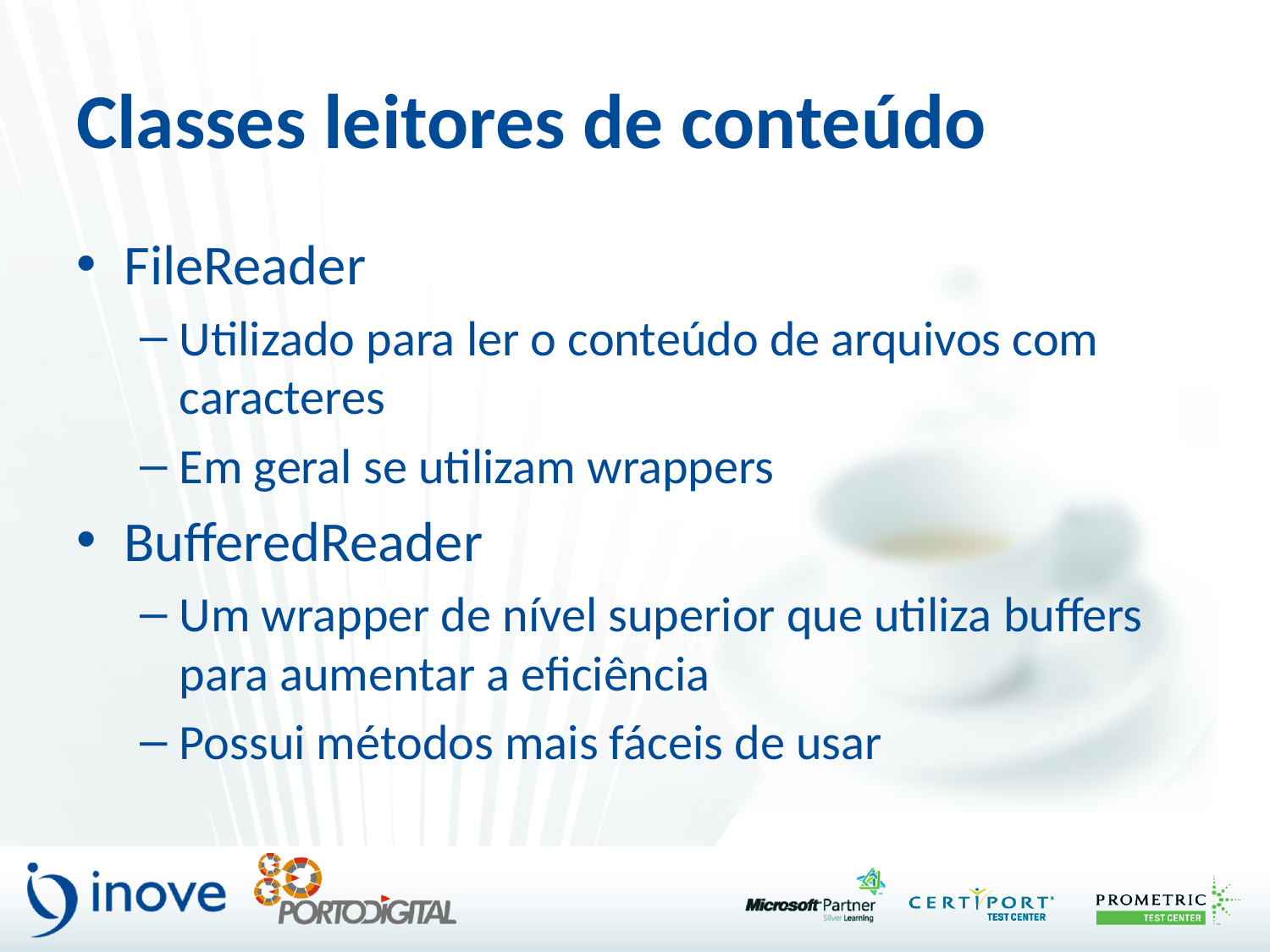

# Classes leitores de conteúdo
FileReader
Utilizado para ler o conteúdo de arquivos com caracteres
Em geral se utilizam wrappers
BufferedReader
Um wrapper de nível superior que utiliza buffers para aumentar a eficiência
Possui métodos mais fáceis de usar